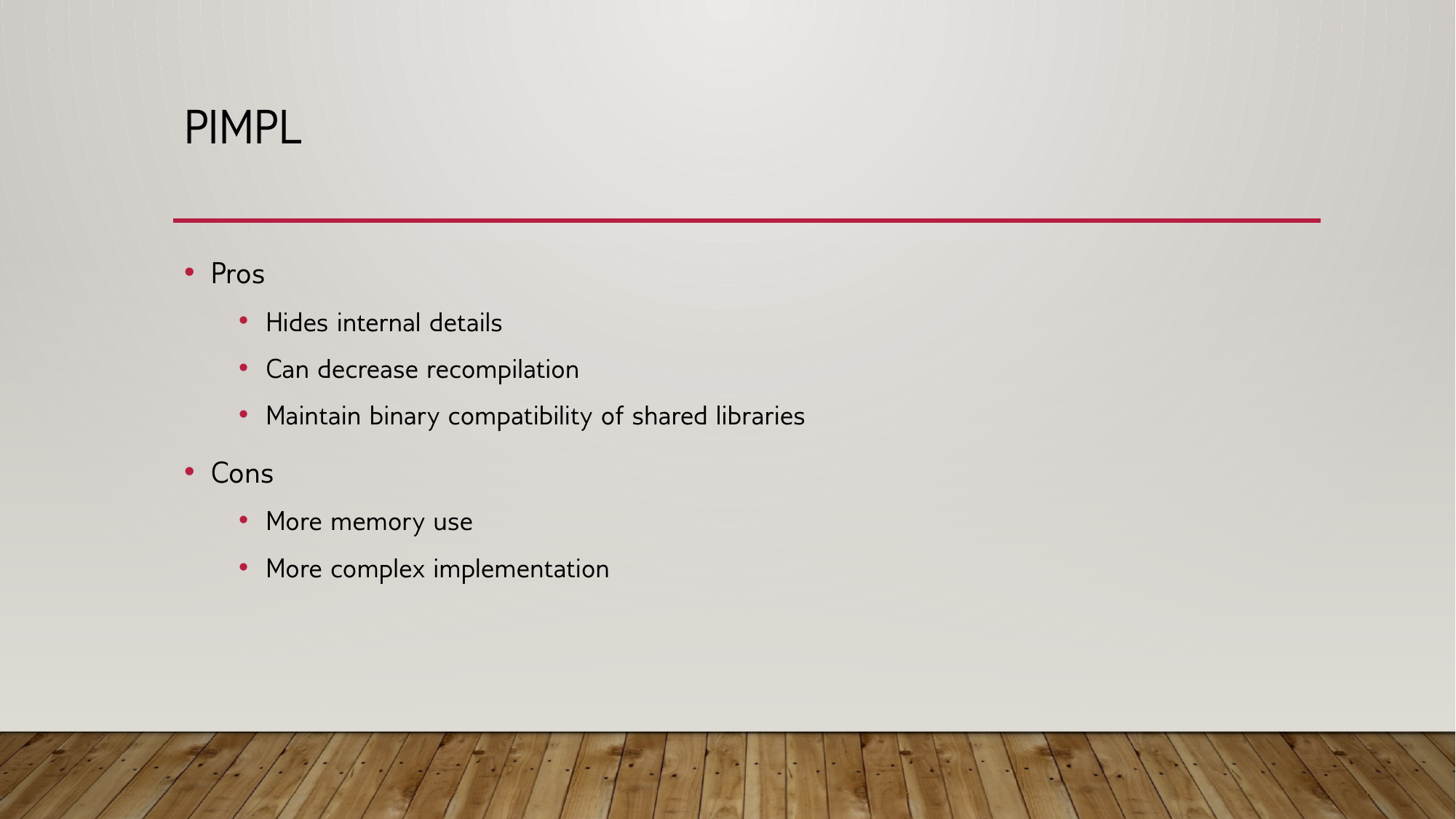

# PIMPL
Pros
Hides internal details
Can decrease recompilation
Maintain binary compatibility of shared libraries
Cons
More memory use
More complex implementation